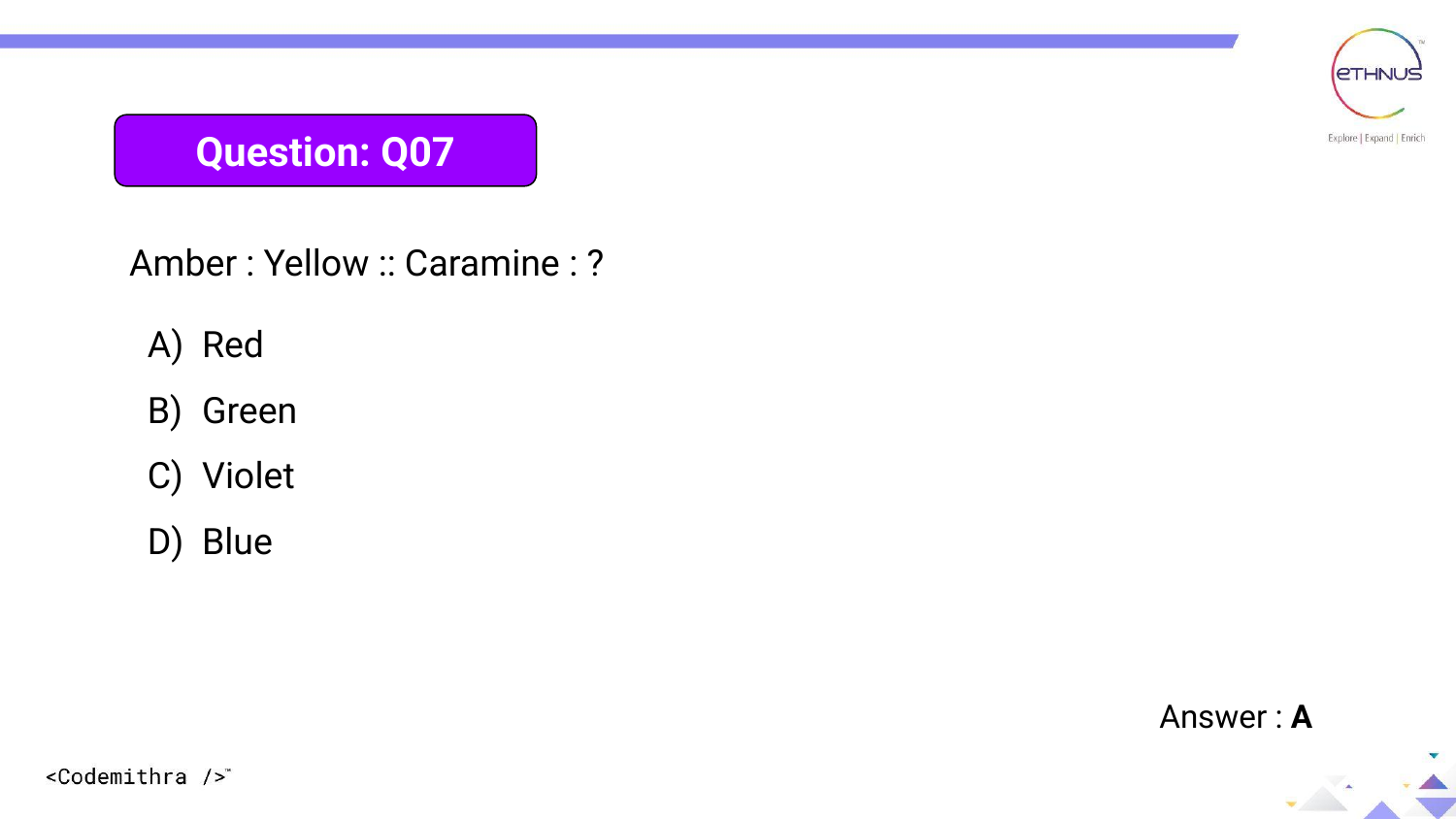

Question: Q07
Amber : Yellow :: Caramine : ?
Red
Green
Violet
Blue
Answer : A